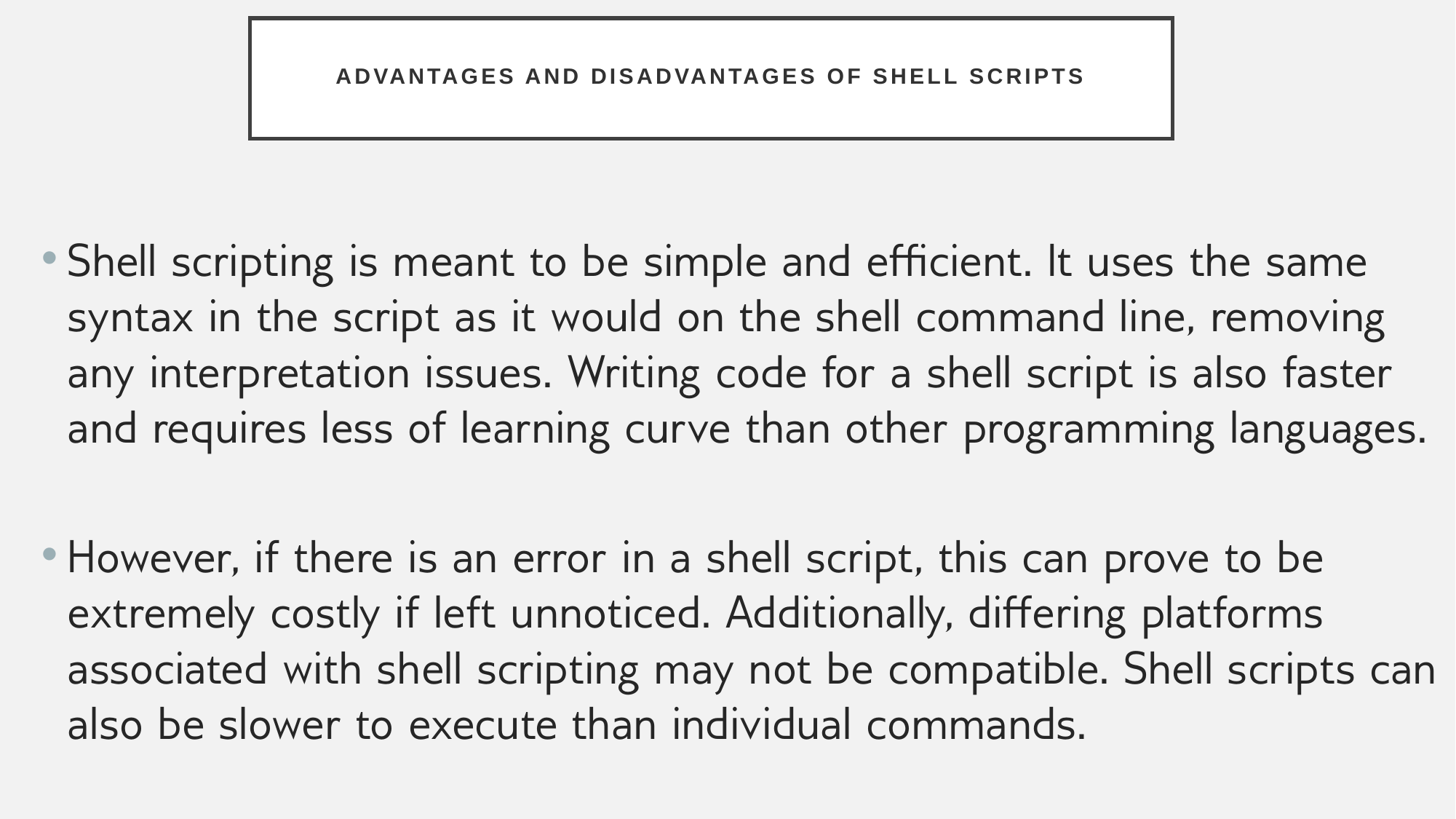

# Advantages and disadvantages of shell scripts
Shell scripting is meant to be simple and efficient. It uses the same syntax in the script as it would on the shell command line, removing any interpretation issues. Writing code for a shell script is also faster and requires less of learning curve than other programming languages.

However, if there is an error in a shell script, this can prove to be extremely costly if left unnoticed. Additionally, differing platforms associated with shell scripting may not be compatible. Shell scripts can also be slower to execute than individual commands.